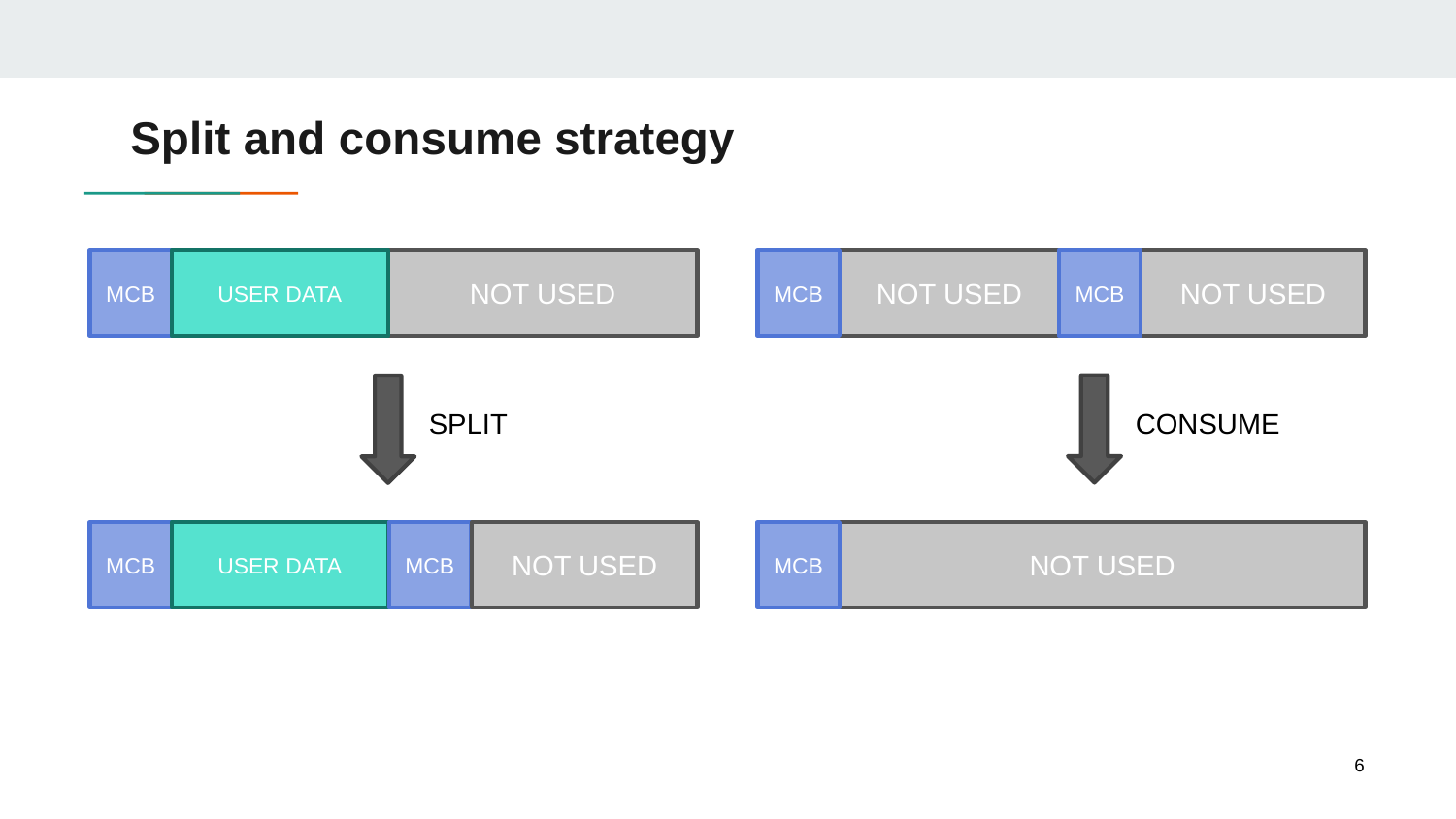

# Split and consume strategy
MCB
USER DATA
NOT USED
MCB
NOT USED
MCB
NOT USED

SPLIT
CONSUME
MCB
USER DATA
MCB
NOT USED
MCB
NOT USED
6